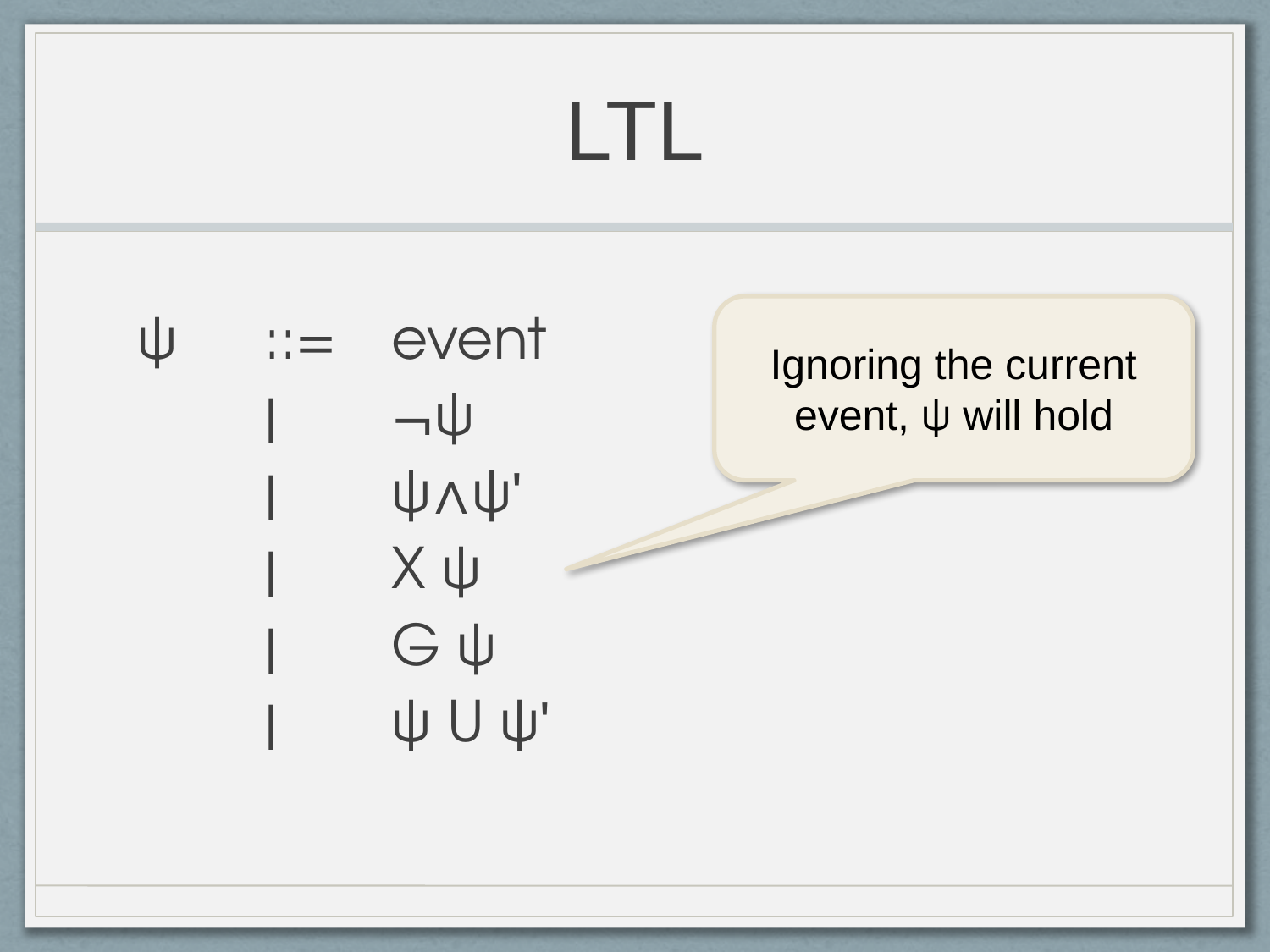

# LTL
ψ 	::= 	event
	| 	¬ψ
	|	ψ∧ψʹ
	|	X ψ
	|	G ψ
	|	ψ U ψʹ
Ignoring the current event, ψ will hold